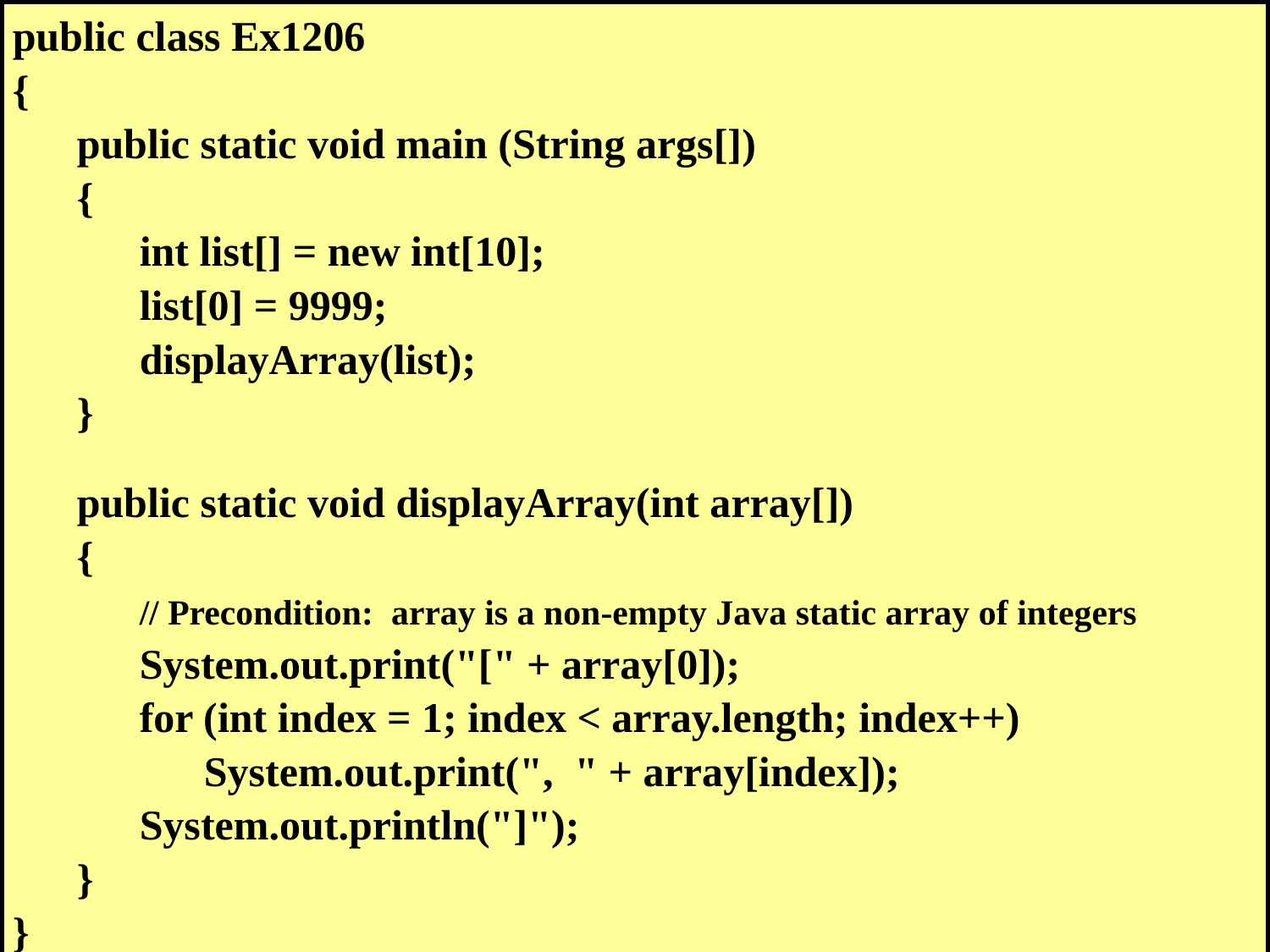

public class Ex1206
{
	public static void main (String args[])
	{
		int list[] = new int[10];
		list[0] = 9999;
		displayArray(list);
	}

	public static void displayArray(int array[])
	{
		// Precondition:  array is a non-empty Java static array of integers
		System.out.print("[" + array[0]);
		for (int index = 1; index < array.length; index++)
			System.out.print(",  " + array[index]);
		System.out.println("]");
	}
}